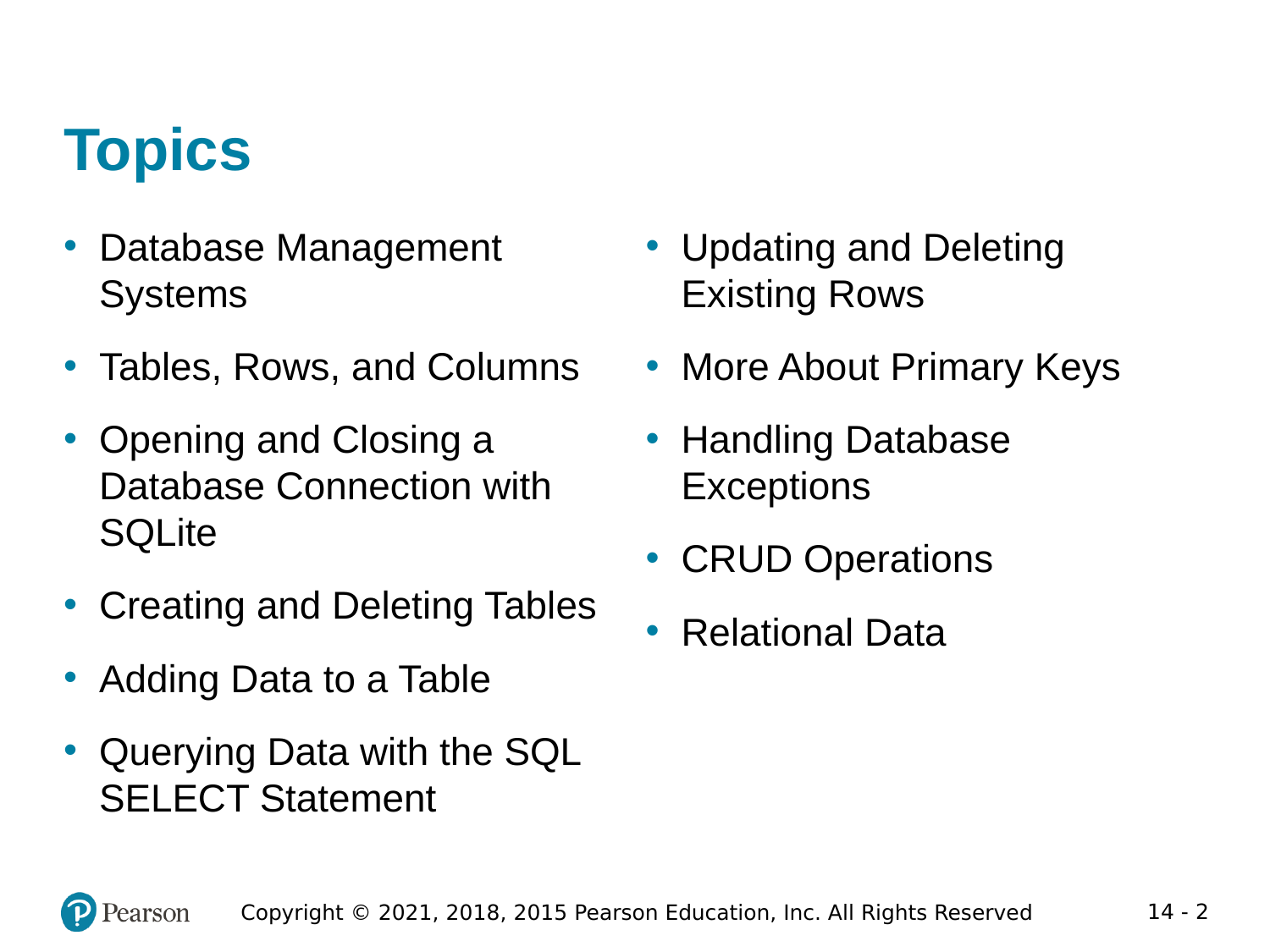

# Topics
Database Management Systems
Tables, Rows, and Columns
Opening and Closing a Database Connection with SQLite
Creating and Deleting Tables
Adding Data to a Table
Querying Data with the SQL SELECT Statement
Updating and Deleting Existing Rows
More About Primary Keys
Handling Database Exceptions
CRUD Operations
Relational Data